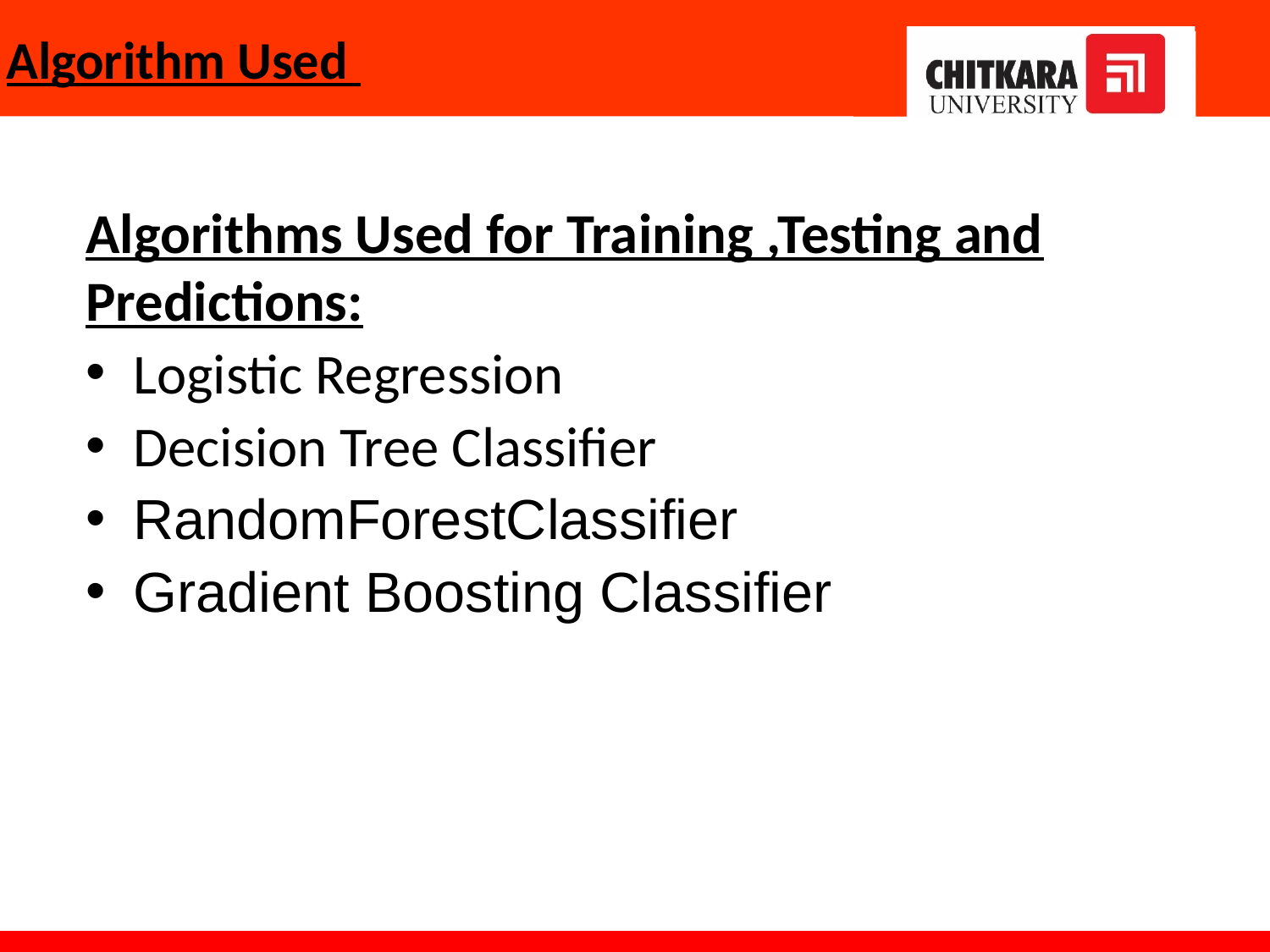

# Algorithm Used
Algorithms Used for Training ,Testing and Predictions:
Logistic Regression
Decision Tree Classifier
RandomForestClassifier
Gradient Boosting Classifier